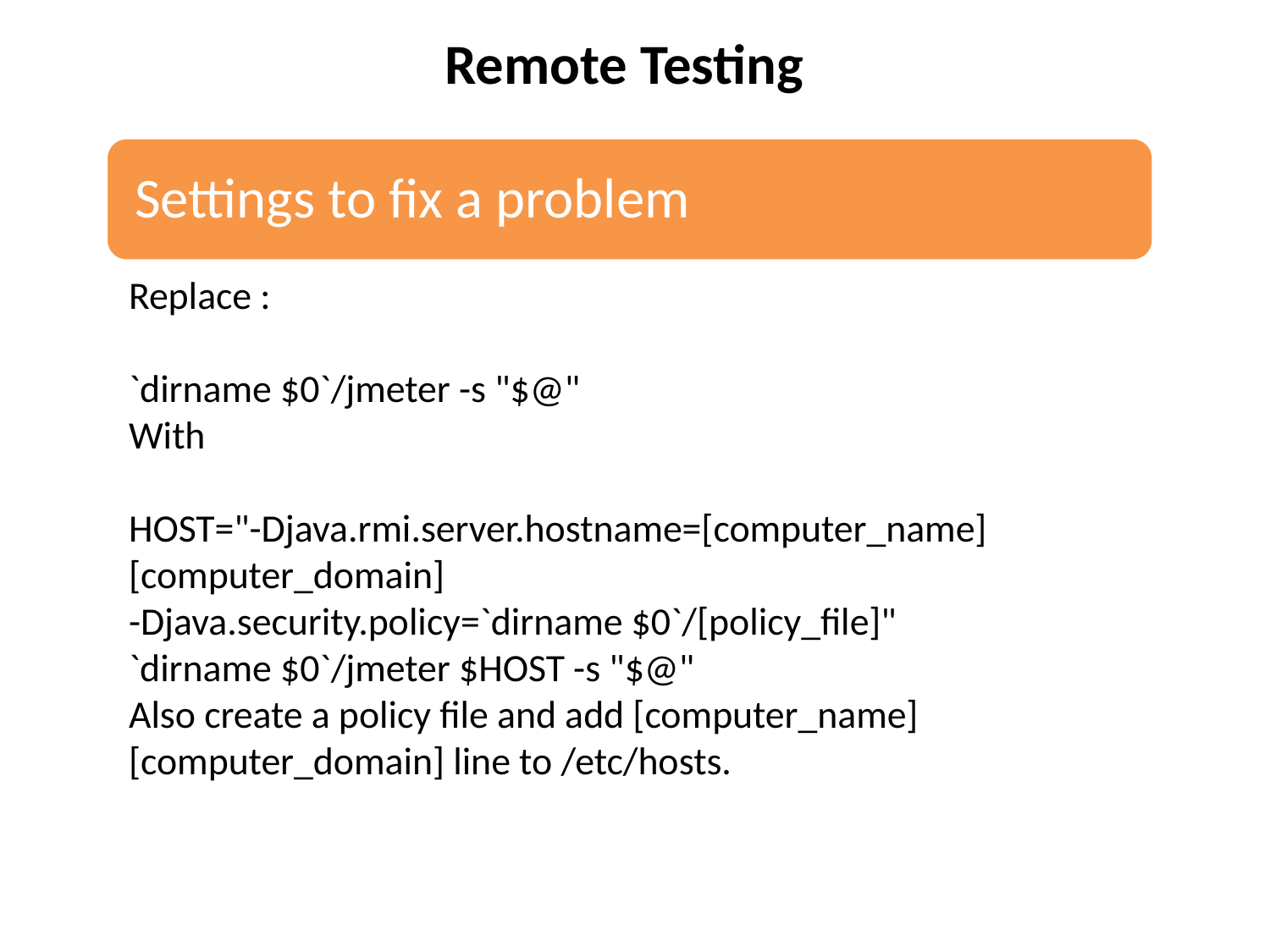

Remote Testing

Settings to fix a problem

Replace :

`dirname $0`/jmeter -s "$@"
With

HOST="-Djava.rmi.server.hostname=[computer_name][computer_domain]
-Djava.security.policy=`dirname $0`/[policy_file]"
`dirname $0`/jmeter $HOST -s "$@"
Also create a policy file and add [computer_name][computer_domain] line to /etc/hosts.